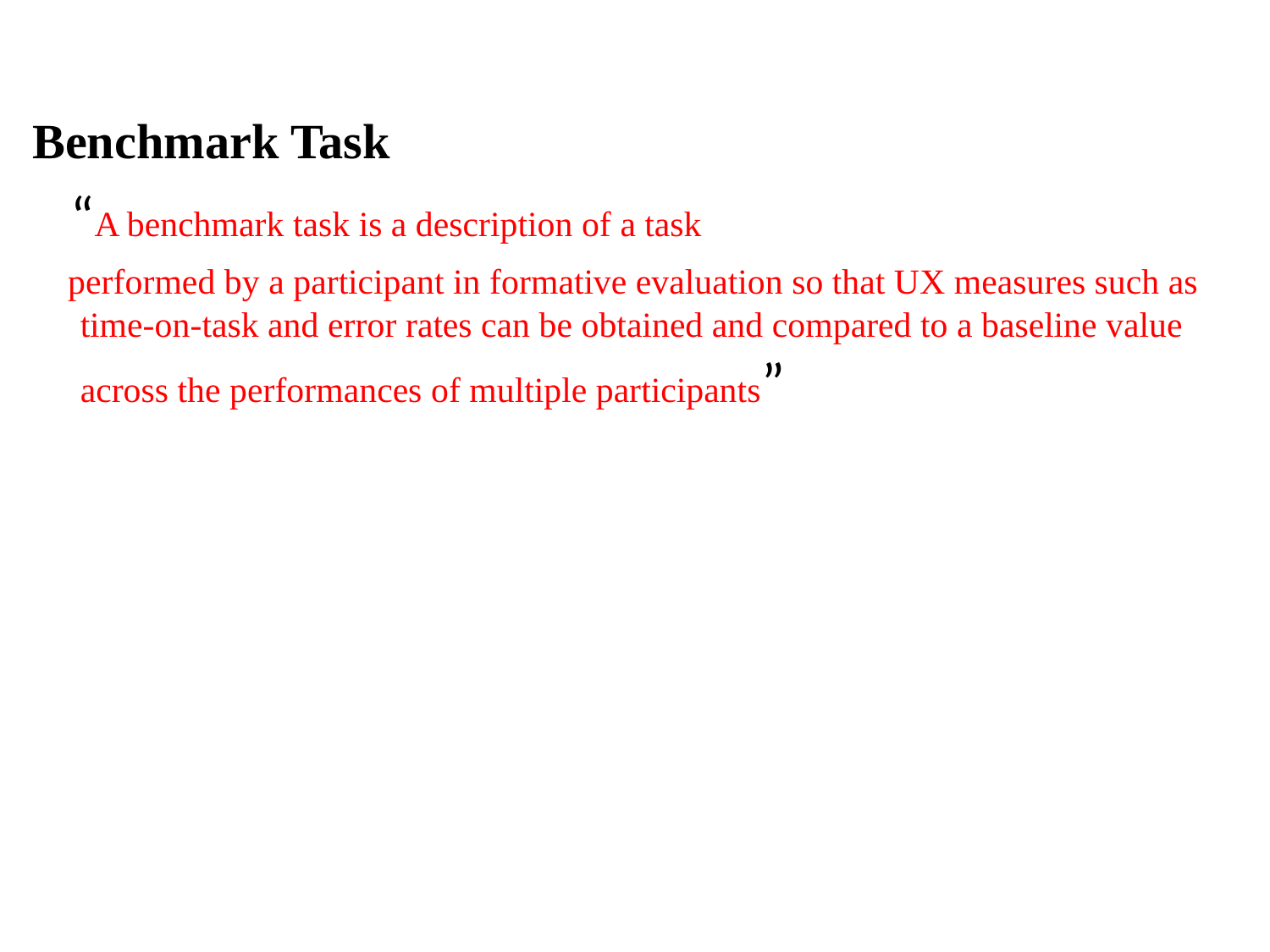

Benchmark Task
“A benchmark task is a description of a task
performed by a participant in formative evaluation so that UX measures such as time-on-task and error rates can be obtained and compared to a baseline value across the performances of multiple participants”